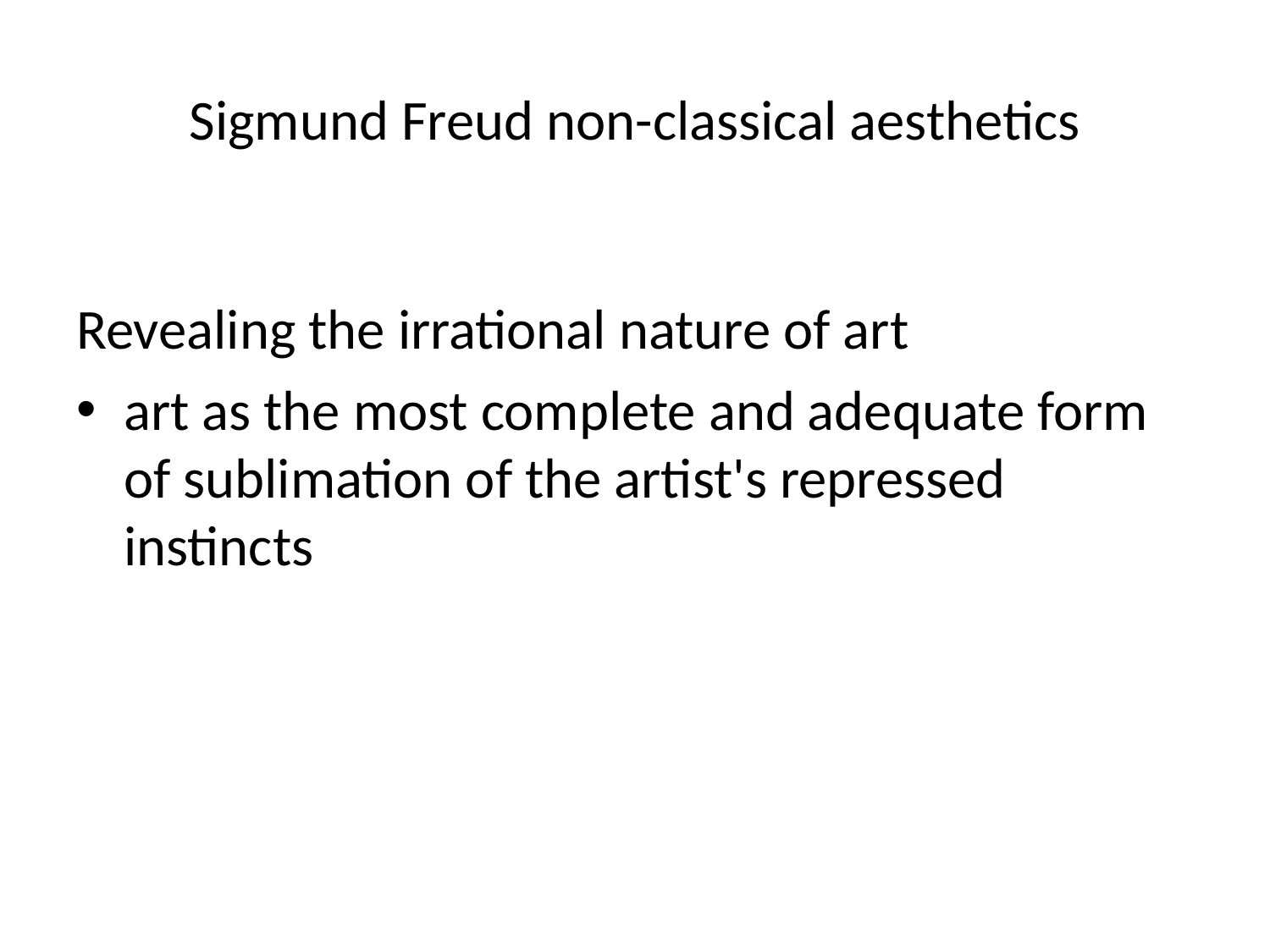

# Sigmund Freud non-classical aesthetics
Revealing the irrational nature of art
art as the most complete and adequate form of sublimation of the artist's repressed instincts